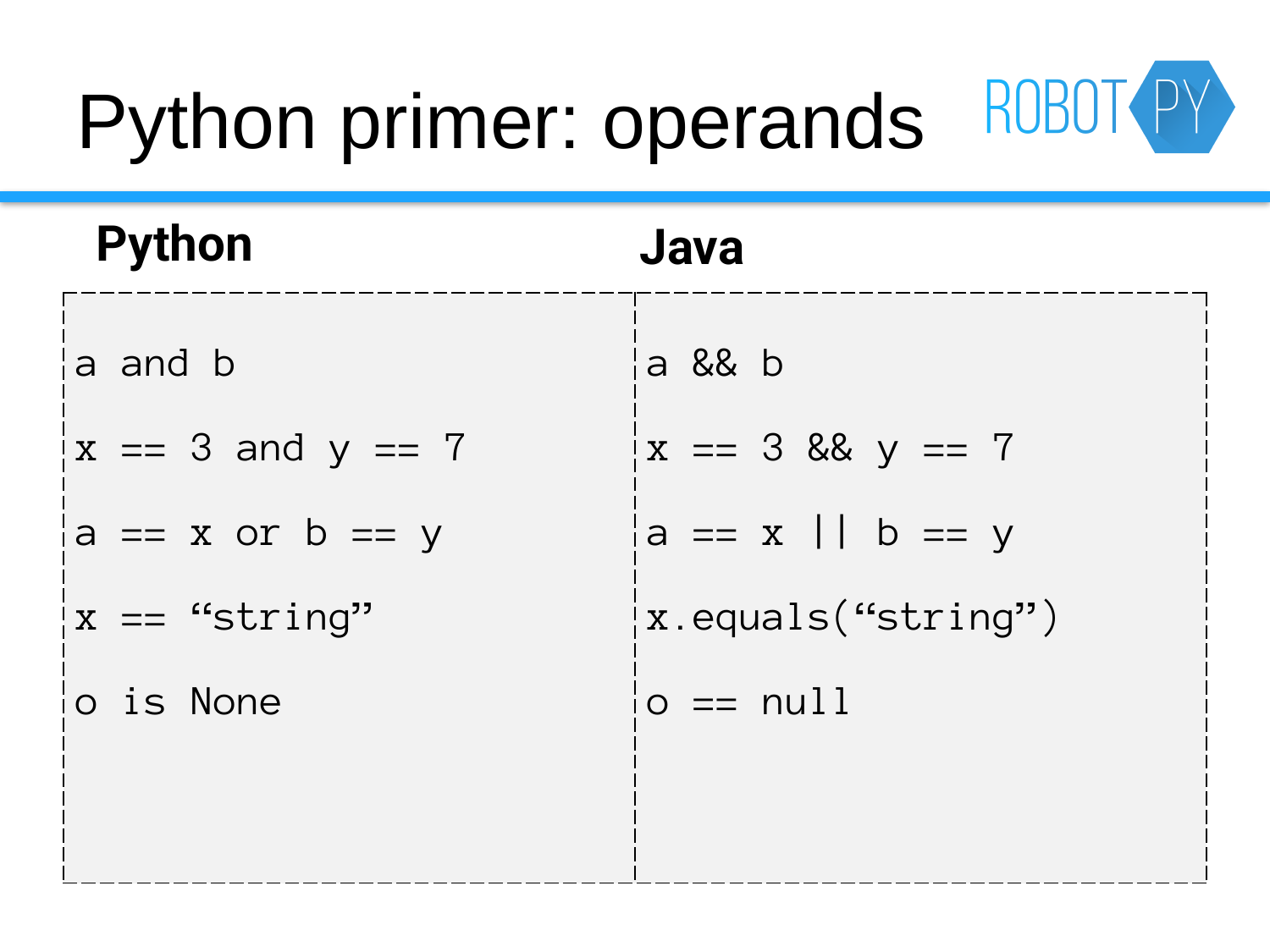

# Python primer: operands
Python
Java
| a and b x == 3 and y == 7 a == x or b == y x == “string” o is None | a && b x == 3 && y == 7 a == x || b == y x.equals(“string”) o == null |
| --- | --- |